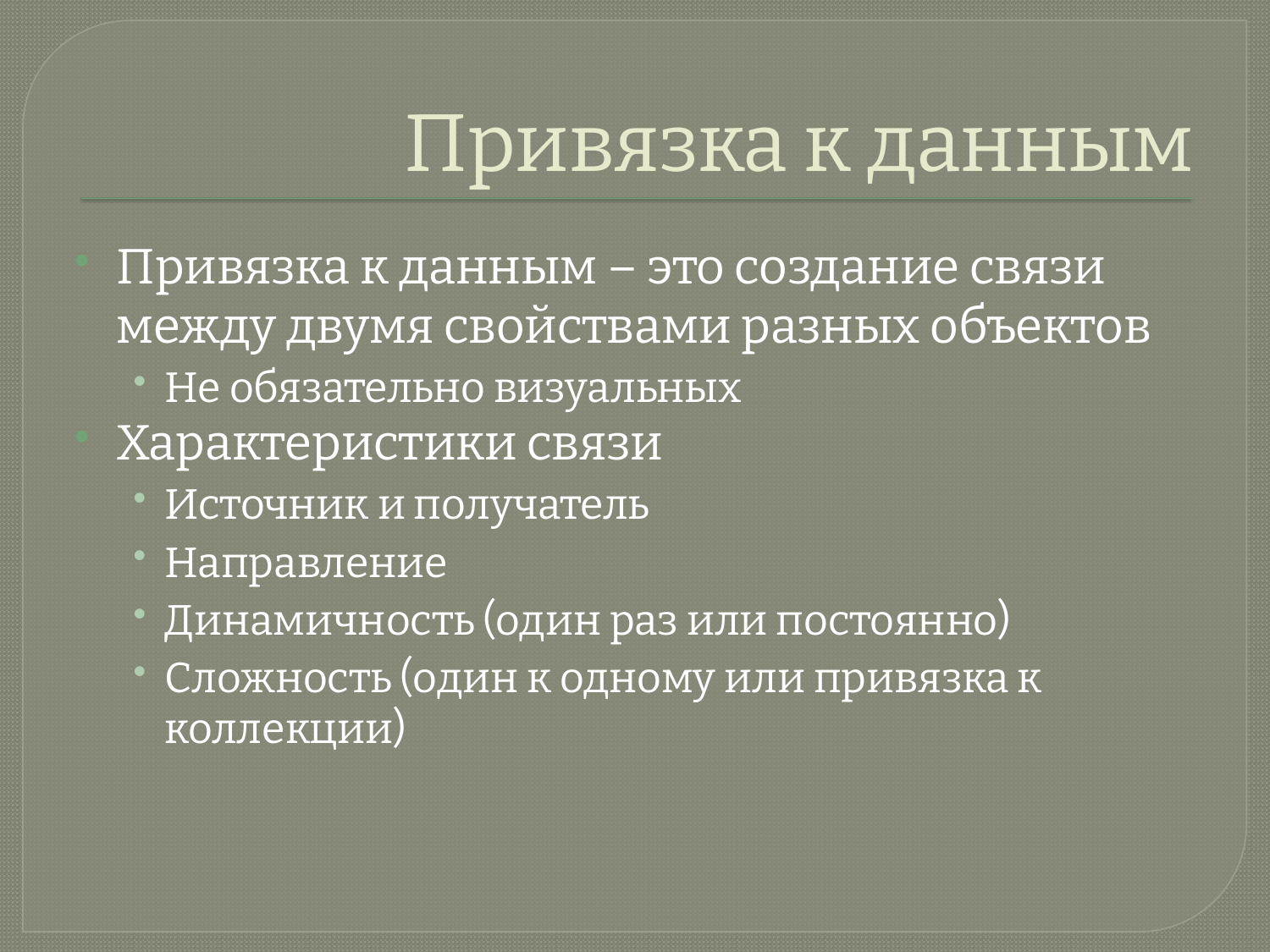

# Привязка к данным
Привязка к данным – это создание связи между двумя свойствами разных объектов
Не обязательно визуальных
Характеристики связи
Источник и получатель
Направление
Динамичность (один раз или постоянно)
Сложность (один к одному или привязка к коллекции)